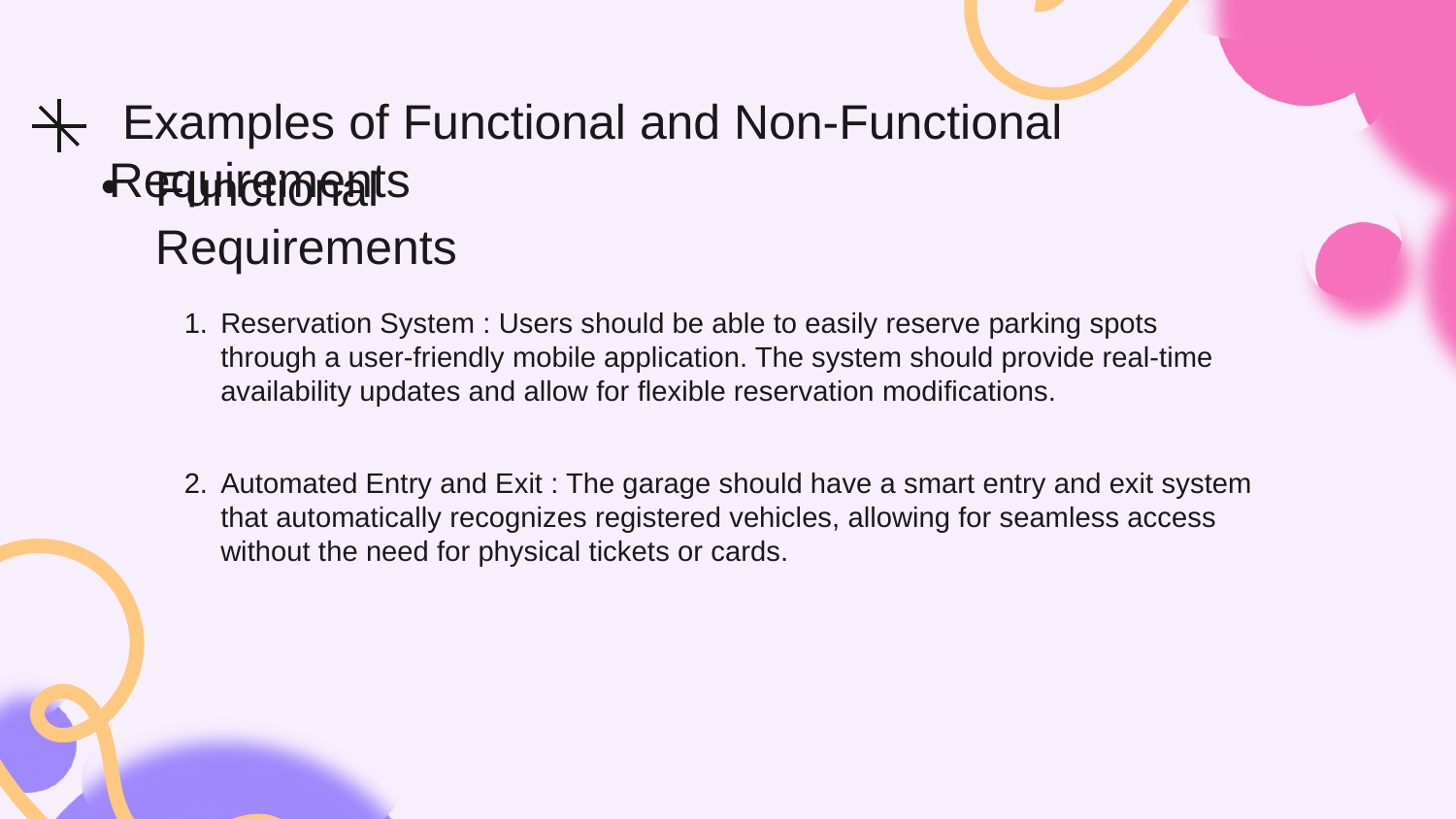

# Examples of Functional and Non-Functional Requirements
Functional Requirements
Reservation System : Users should be able to easily reserve parking spots through a user-friendly mobile application. The system should provide real-time availability updates and allow for flexible reservation modifications.

Automated Entry and Exit : The garage should have a smart entry and exit system that automatically recognizes registered vehicles, allowing for seamless access without the need for physical tickets or cards.